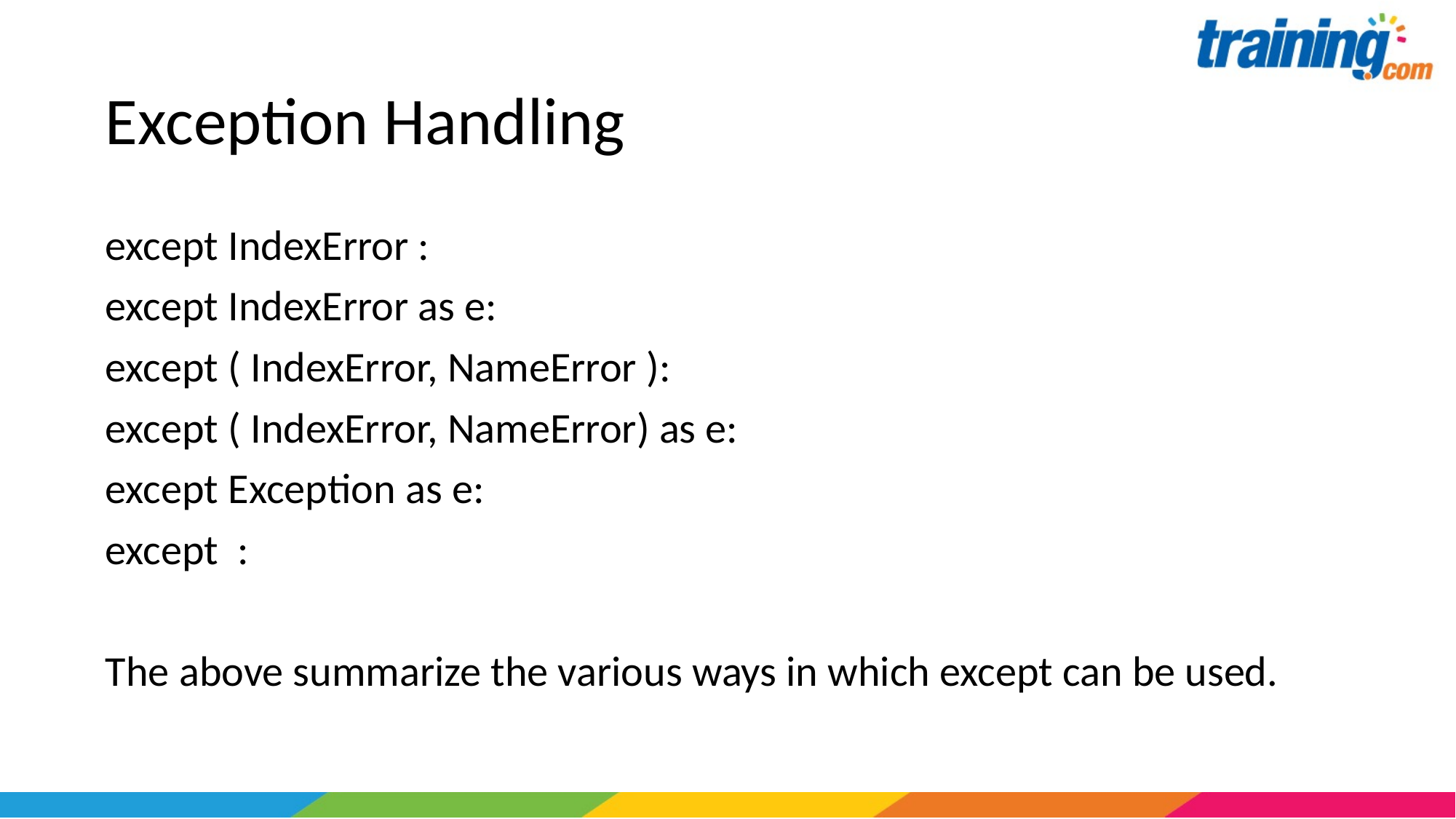

# Exception Handling
except IndexError :
except IndexError as e:
except ( IndexError, NameError ):
except ( IndexError, NameError) as e:
except Exception as e:
except  :

The above summarize the various ways in which except can be used.